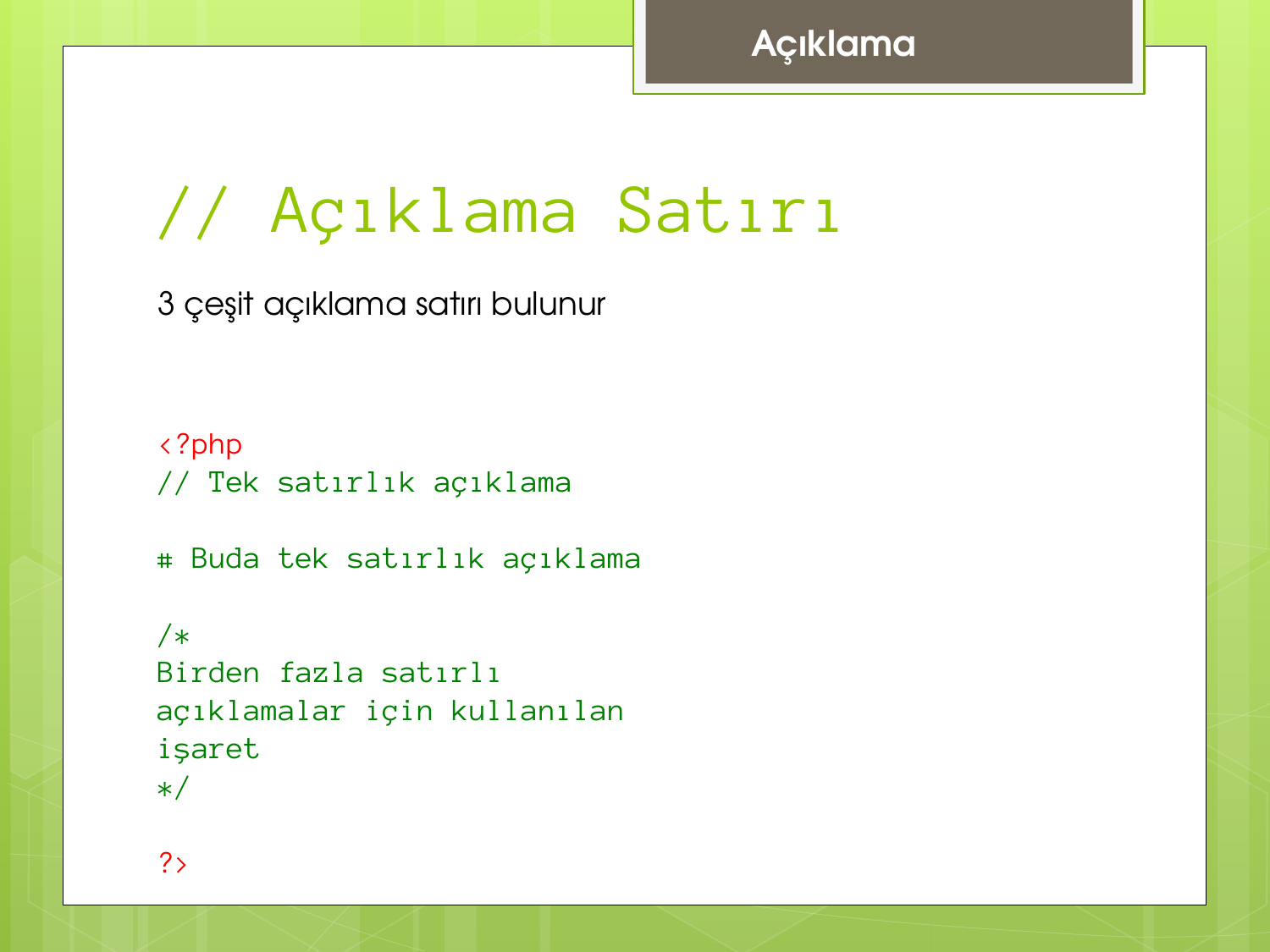

Açıklama
# // Açıklama Satırı
3 çeşit açıklama satırı bulunur
<?php
// Tek satırlık açıklama
# Buda tek satırlık açıklama

/*
Birden fazla satırlı
açıklamalar için kullanılan
işaret
*/
?>